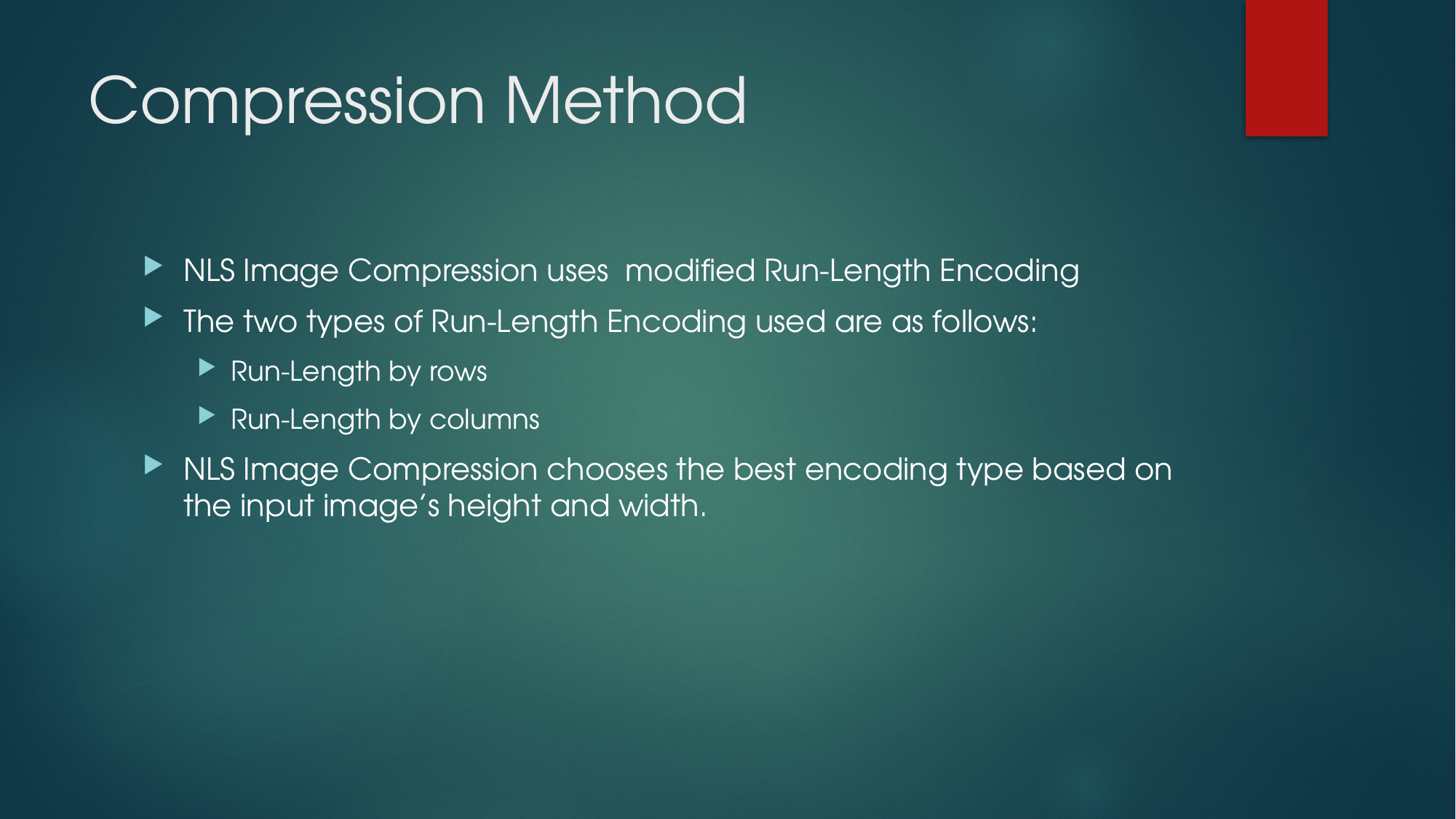

# Compression Method
NLS Image Compression uses  modified Run-Length Encoding
The two types of Run-Length Encoding used are as follows:
Run-Length by rows
Run-Length by columns
NLS Image Compression chooses the best encoding type based on the input image’s height and width.